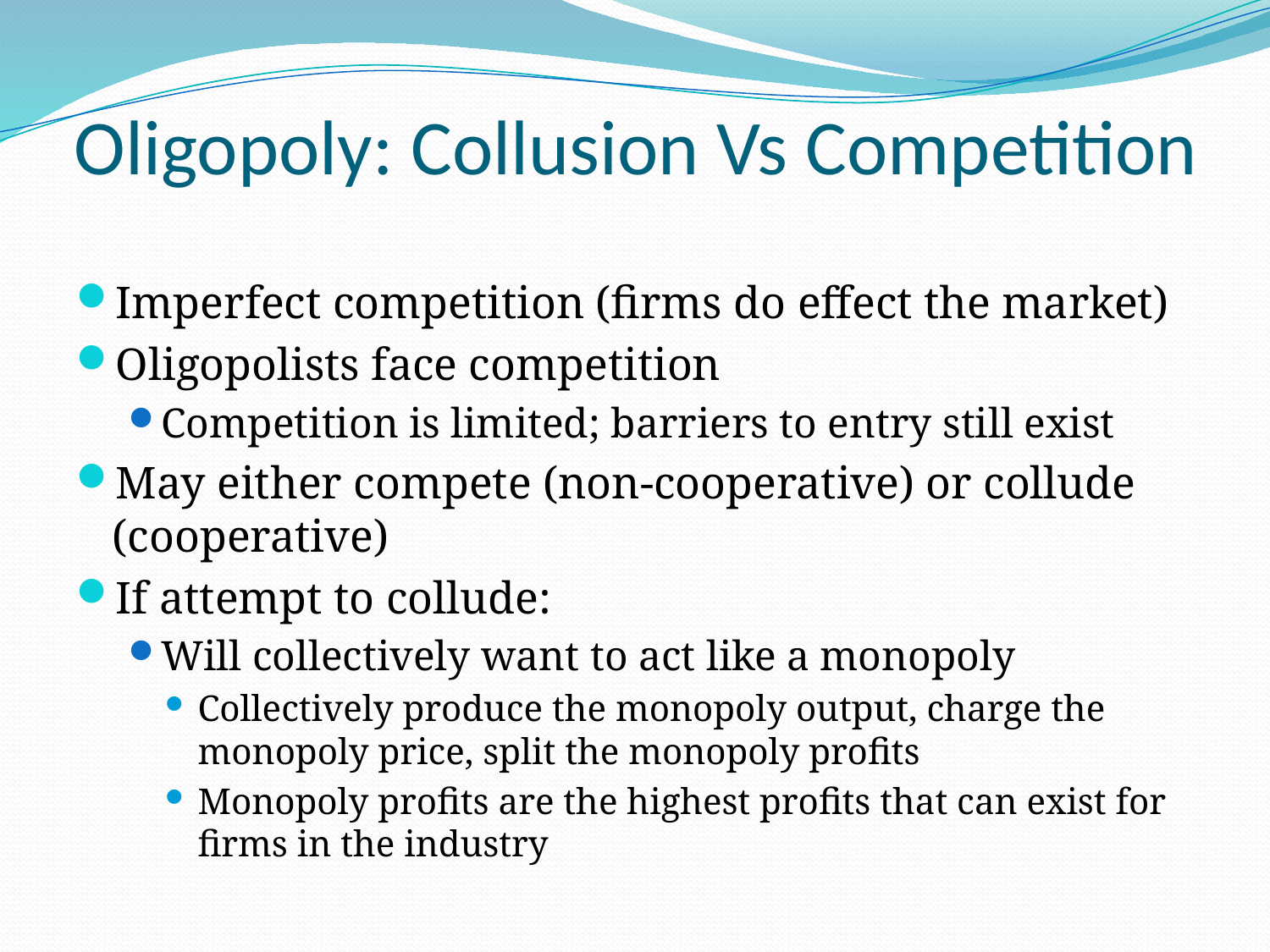

# Oligopoly: Collusion Vs Competition
Imperfect competition (firms do effect the market)
Oligopolists face competition
Competition is limited; barriers to entry still exist
May either compete (non-cooperative) or collude (cooperative)
If attempt to collude:
Will collectively want to act like a monopoly
Collectively produce the monopoly output, charge the monopoly price, split the monopoly profits
Monopoly profits are the highest profits that can exist for firms in the industry